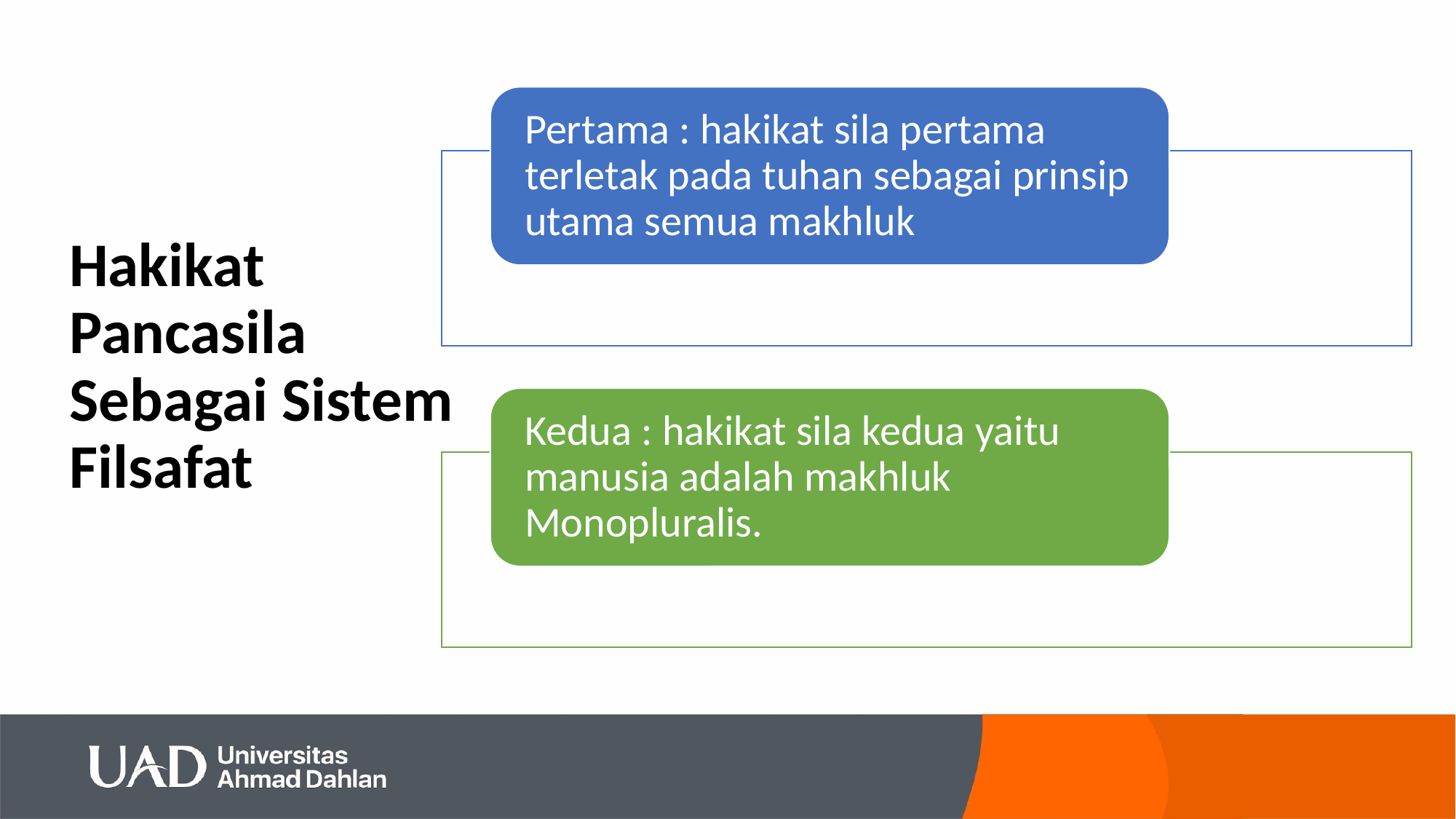

Pertama : hakikat sila pertama terletak pada tuhan sebagai prinsip utama semua makhluk

Kedua : hakikat sila kedua yaitu manusia adalah makhluk Monopluralis.

# Hakikat Pancasila Sebagai Sistem Filsafat